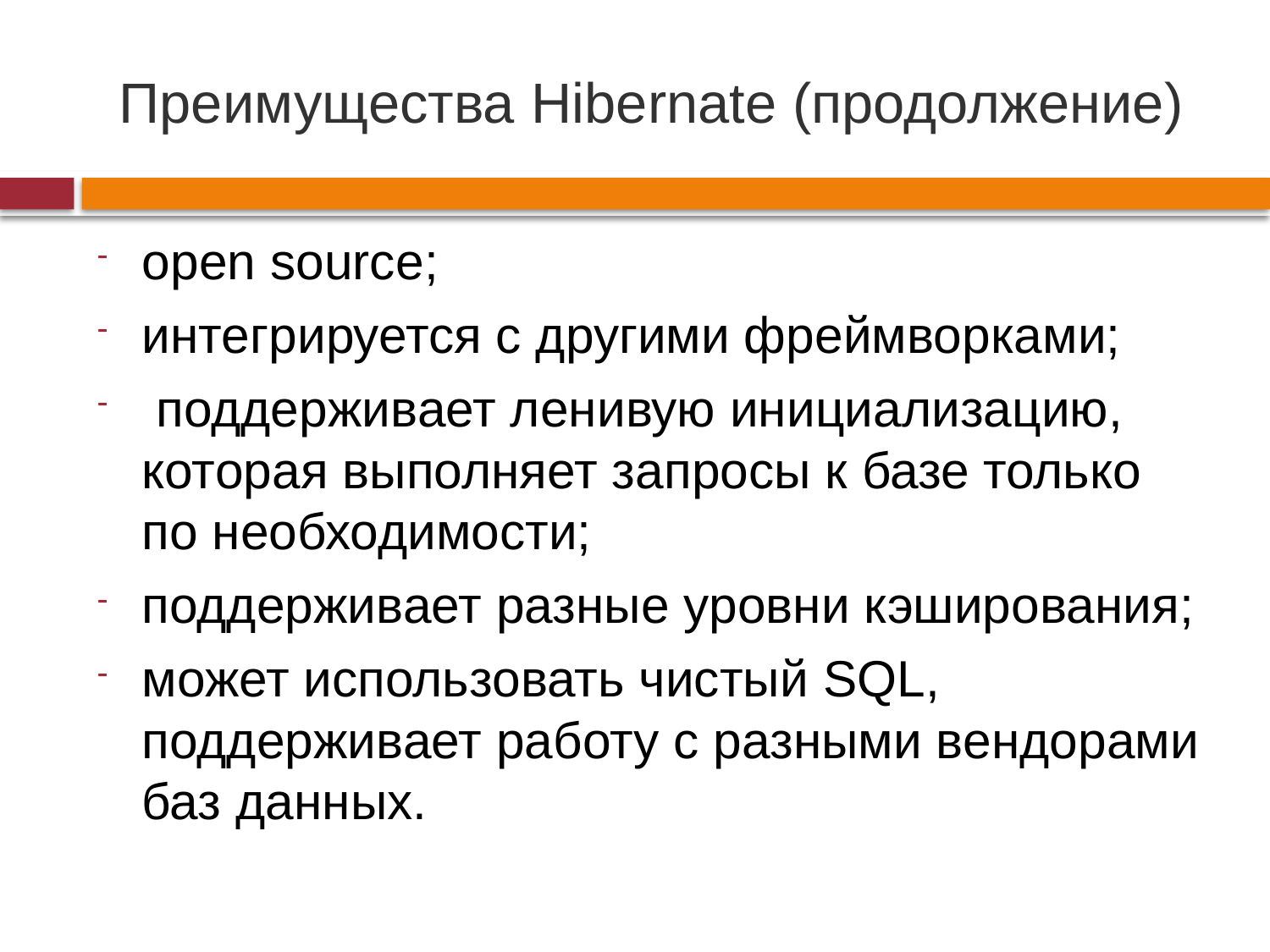

# Преимущества Hibernate (продолжение)
open source;
интегрируется с другими фреймворками;
 поддерживает ленивую инициализацию, которая выполняет запросы к базе только по необходимости;
поддерживает разные уровни кэширования;
может использовать чистый SQL, поддерживает работу с разными вендорами баз данных.